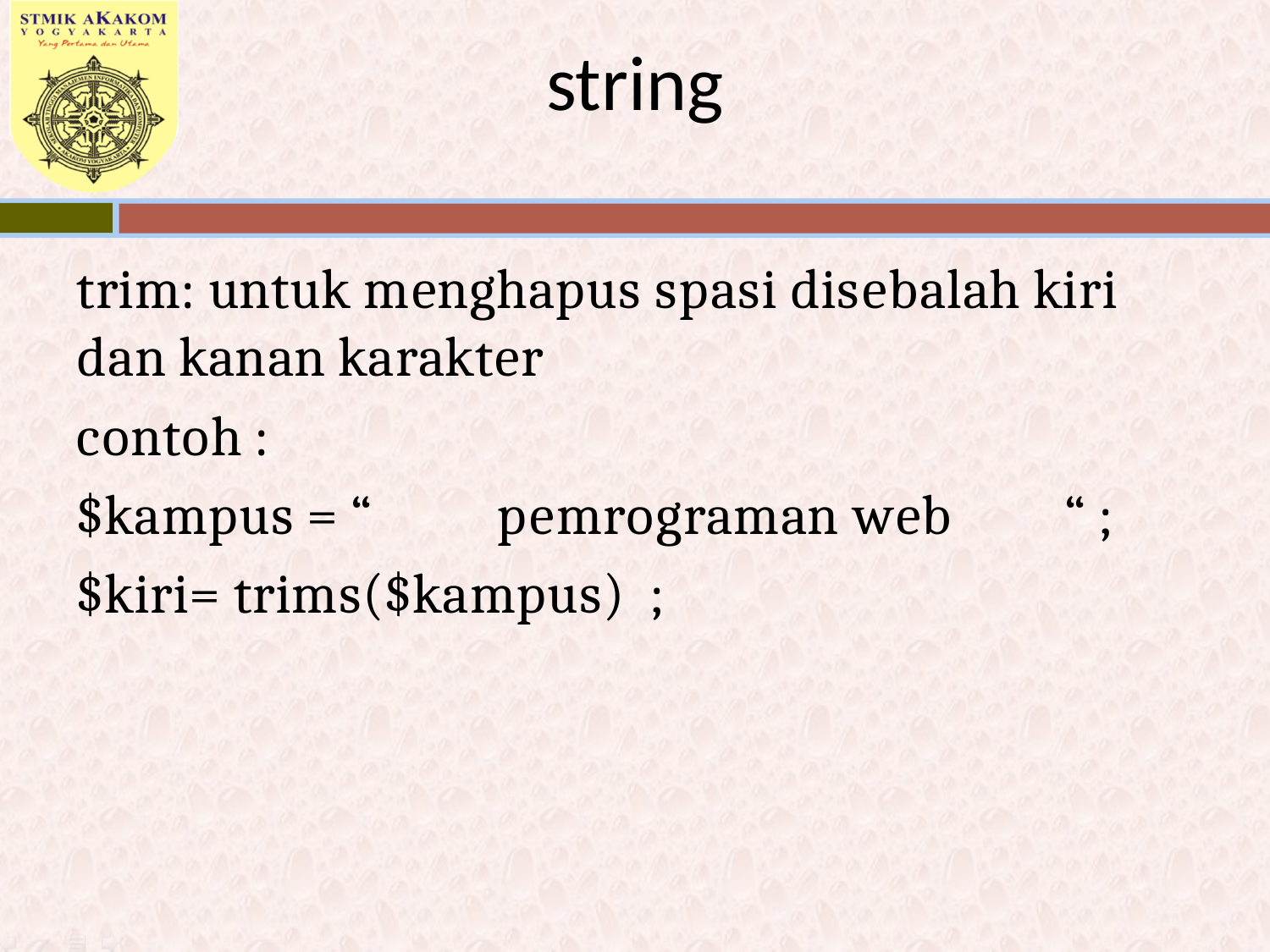

# string
trim: untuk menghapus spasi disebalah kiri dan kanan karakter
contoh :
$kampus = “          pemrograman web         “ ;
$kiri= trims($kampus)  ;